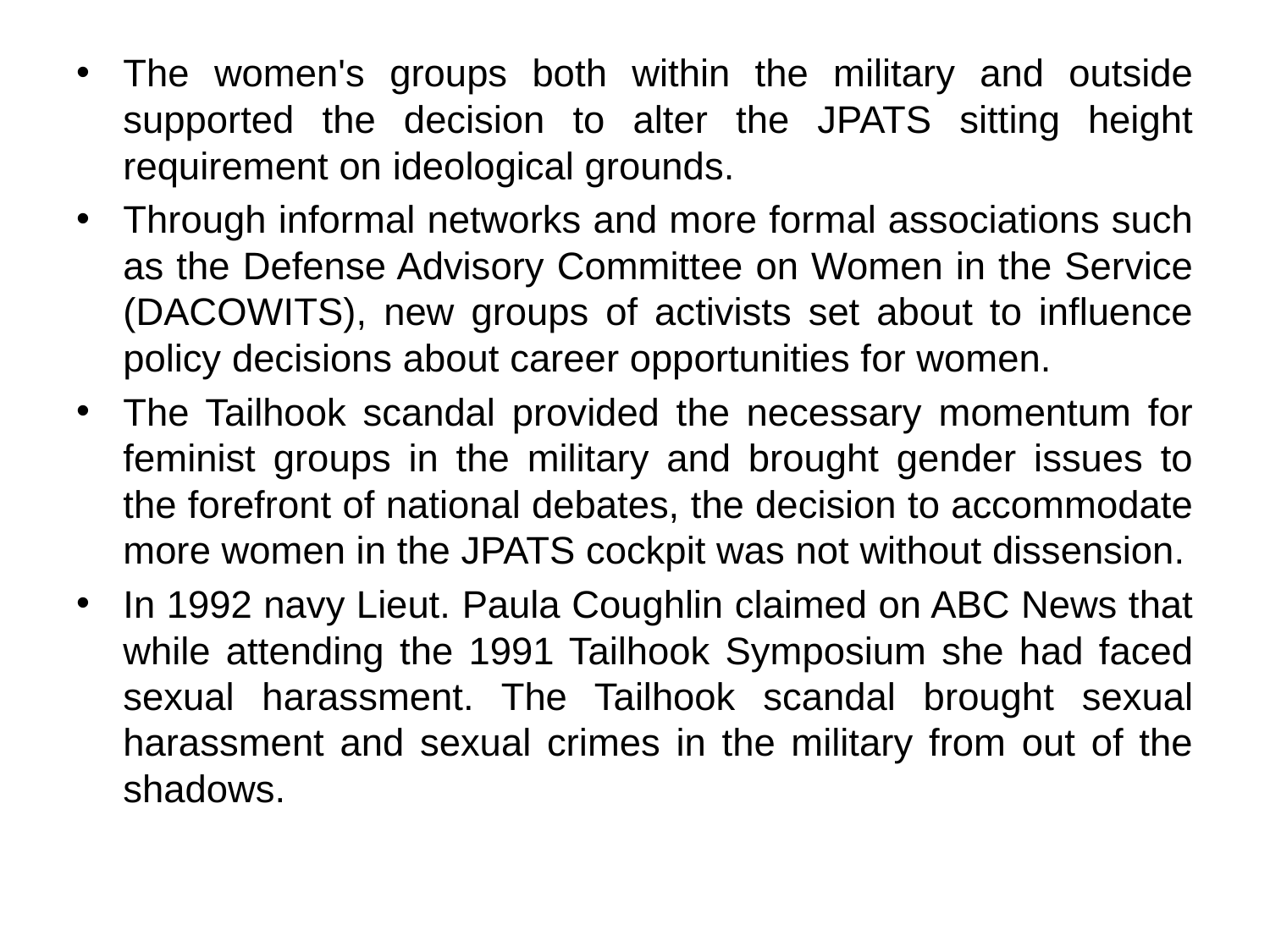

The women's groups both within the military and outside supported the decision to alter the JPATS sitting height requirement on ideological grounds.
Through informal networks and more formal associations such as the Defense Advisory Committee on Women in the Service (DACOWITS), new groups of activists set about to influence policy decisions about career opportunities for women.
The Tailhook scandal provided the necessary momentum for feminist groups in the military and brought gender issues to the forefront of national debates, the decision to accommodate more women in the JPATS cockpit was not without dissension.
In 1992 navy Lieut. Paula Coughlin claimed on ABC News that while attending the 1991 Tailhook Symposium she had faced sexual harassment. The Tailhook scandal brought sexual harassment and sexual crimes in the military from out of the shadows.